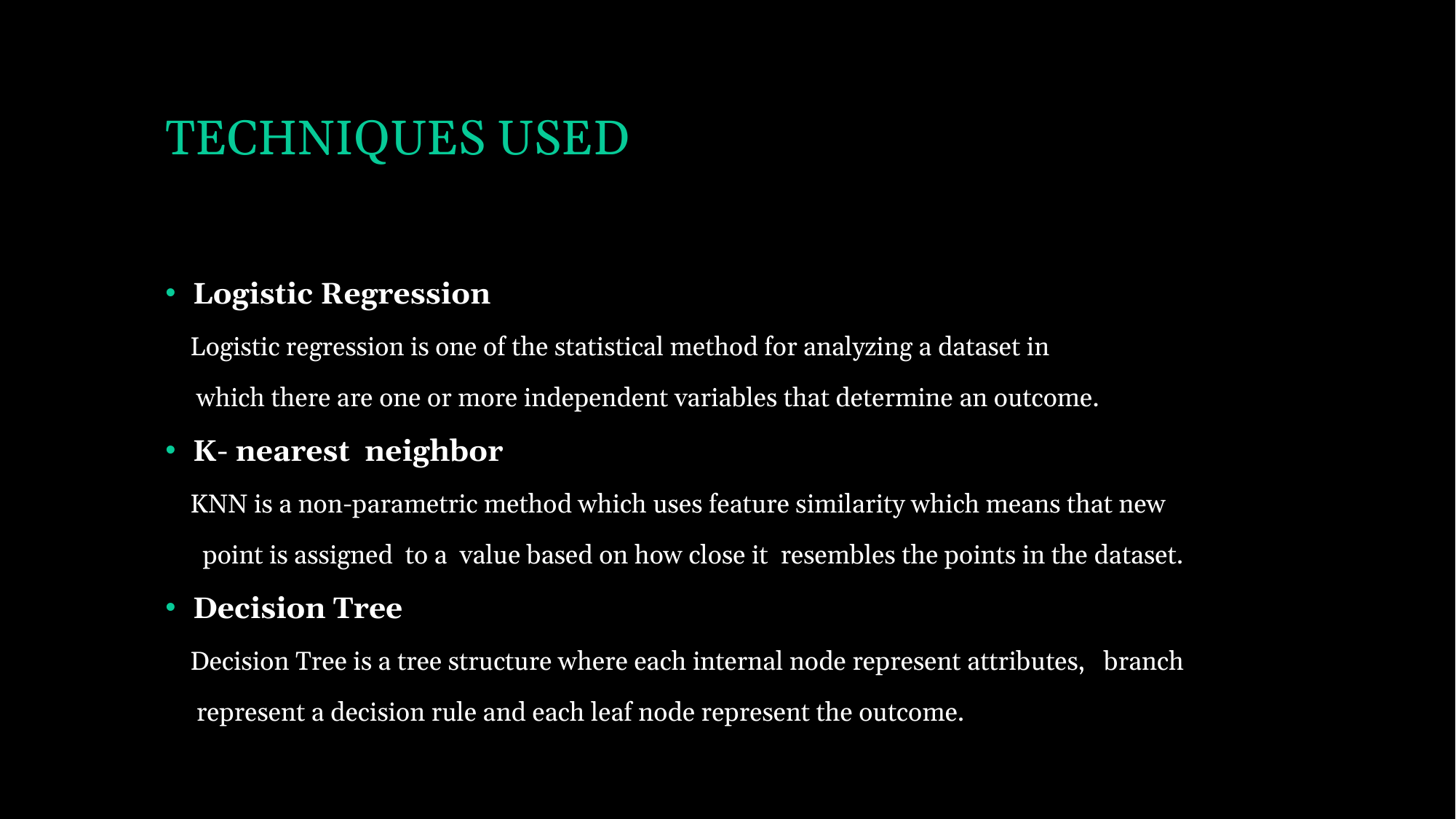

# TECHNIQUES USED

Logistic Regression
    Logistic regression is one of the statistical method for analyzing a dataset in
     which there are one or more independent variables that determine an outcome.
K- nearest  neighbor
    KNN is a non-parametric method which uses feature similarity which means that new
      point is assigned  to a  value based on how close it  resembles the points in the dataset.
Decision Tree
    Decision Tree is a tree structure where each internal node represent attributes,   branch
     represent a decision rule and each leaf node represent the outcome.